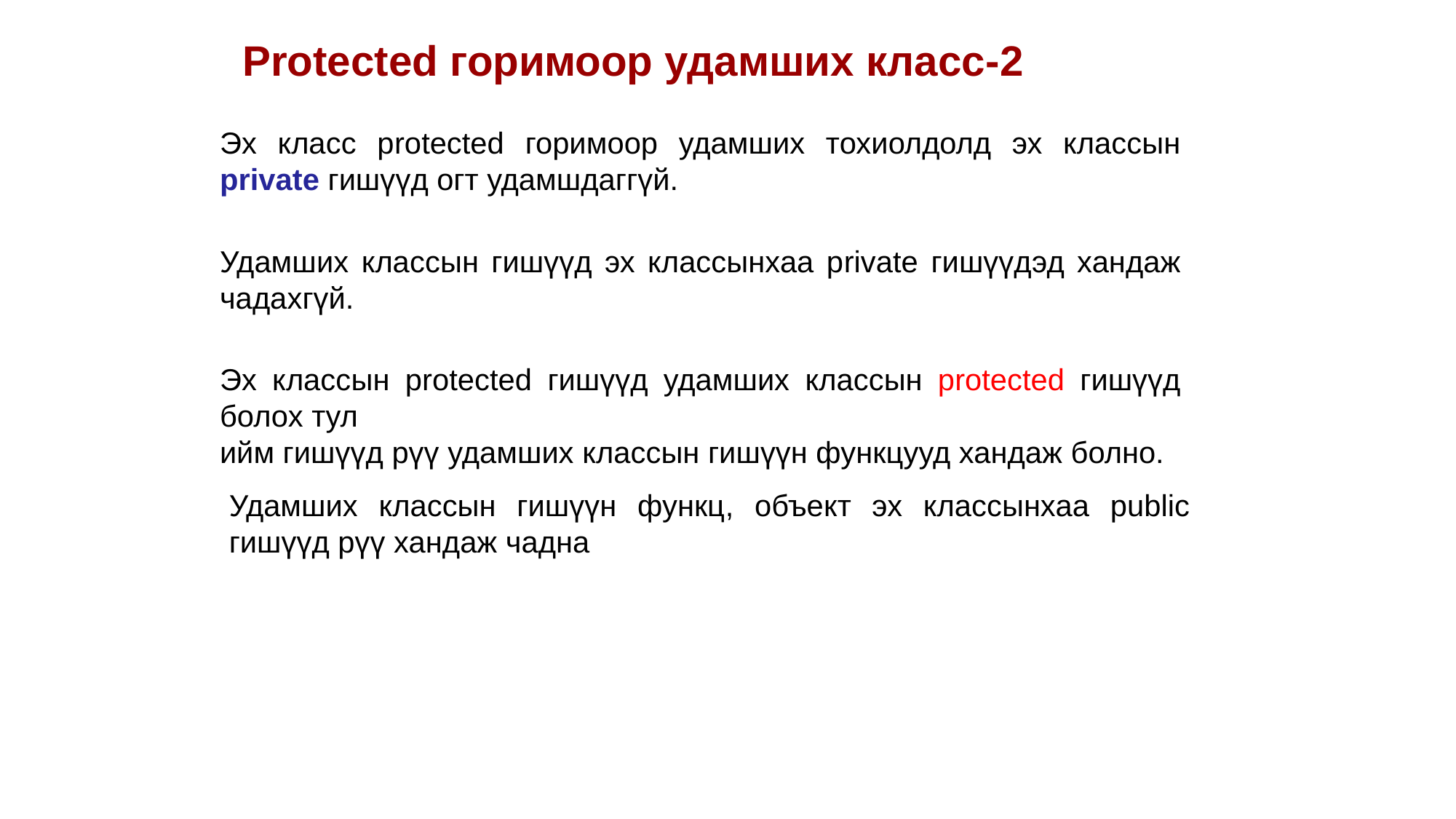

Protected горимоор удамших класс-2
Эх класс рrotected горимоор удамших тохиолдолд эх классын рrivate гишүүд огт удамшдаггүй.
Удамших классын гишүүд эх классынхаа рrivate гишүүдэд хандаж чадахгүй.
Эх классын рrotected гишүүд удамших классын рrotected гишүүд болох тул
ийм гишүүд рүү удамших классын гишүүн функцууд хандаж болно.
Удамших классын гишүүн функц, объект эх классынхаа рublic гишүүд рүү хандаж чадна